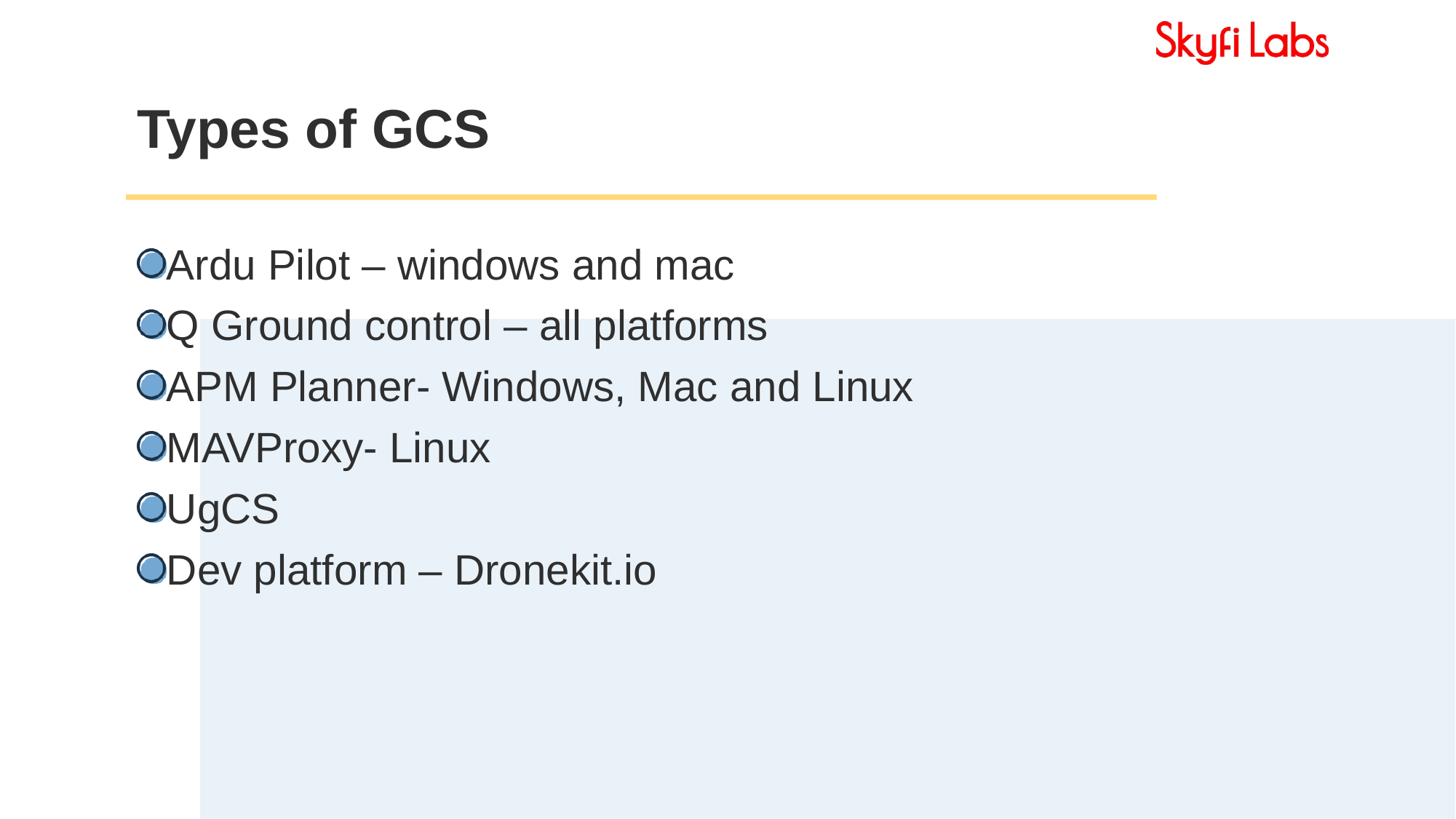

# Types of GCS
Ardu Pilot – windows and mac
Q Ground control – all platforms
APM Planner- Windows, Mac and Linux
MAVProxy- Linux
UgCS
Dev platform – Dronekit.io